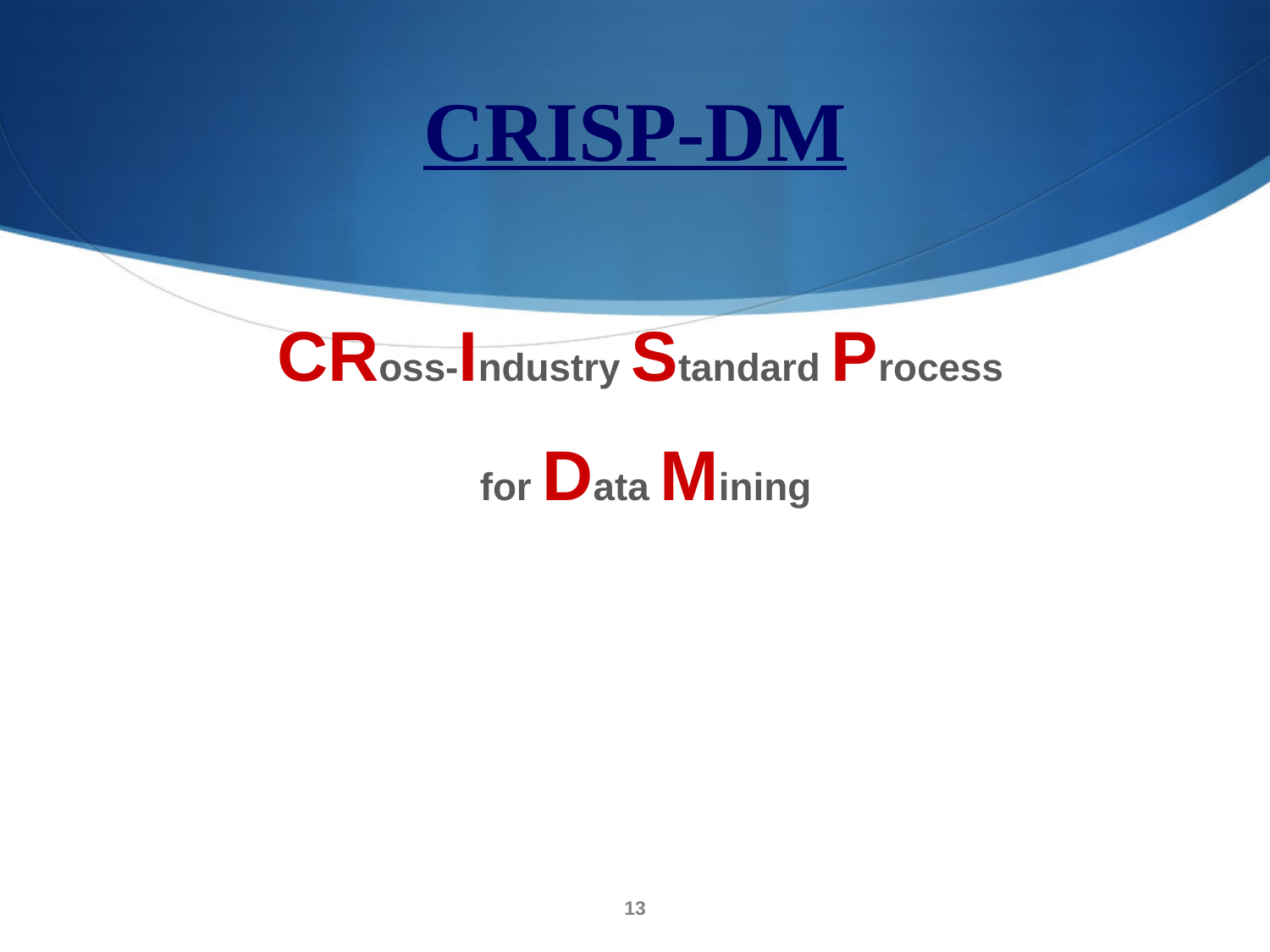

# CRISP-DM

CRoss-Industry Standard Process
for Data Mining
13